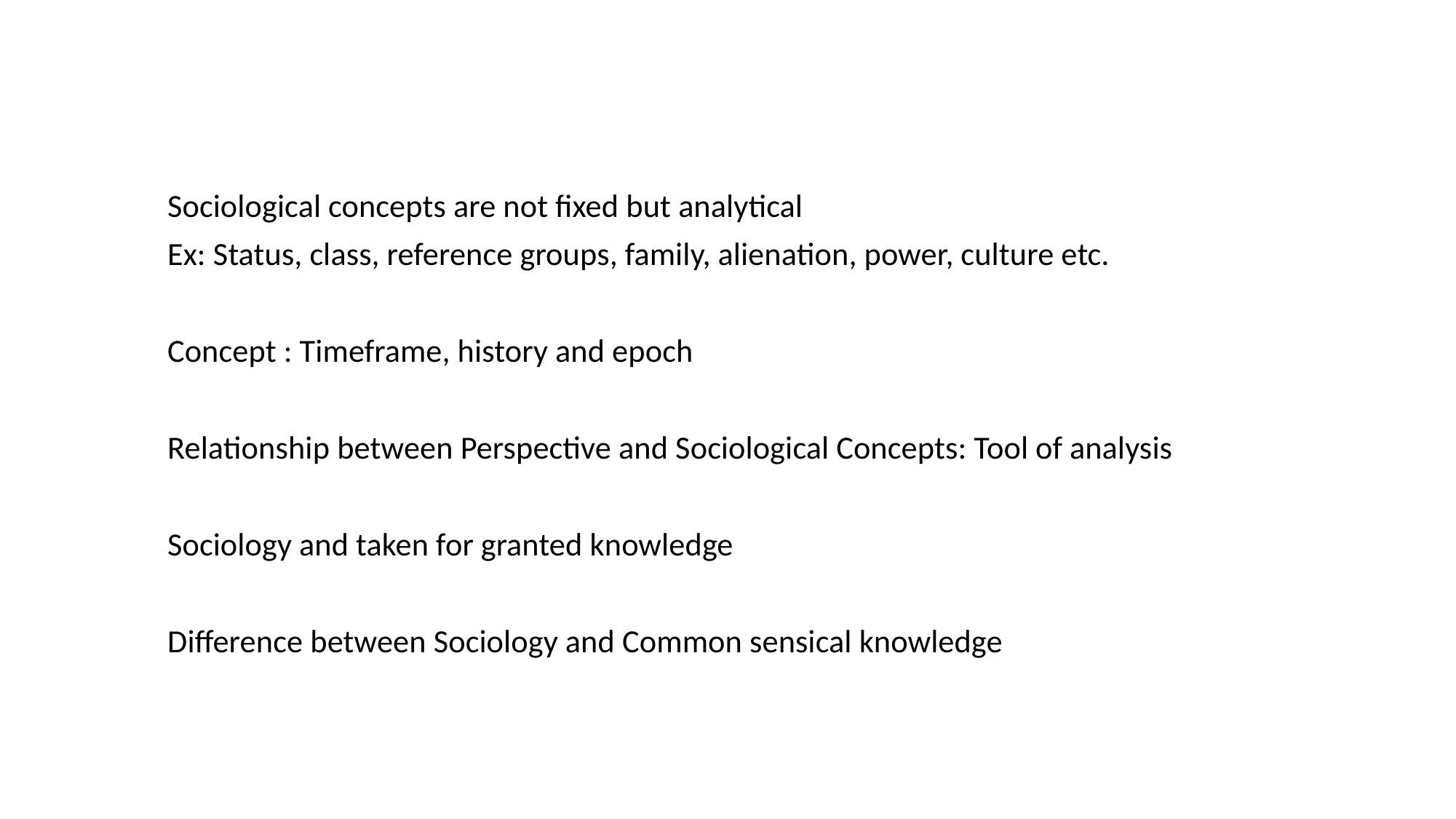

Sociological concepts are not fixed but analytical
Ex: Status, class, reference groups, family, alienation, power, culture etc.

Concept : Timeframe, history and epoch

Relationship between Perspective and Sociological Concepts: Tool of analysis

Sociology and taken for granted knowledge

Difference between Sociology and Common sensical knowledge